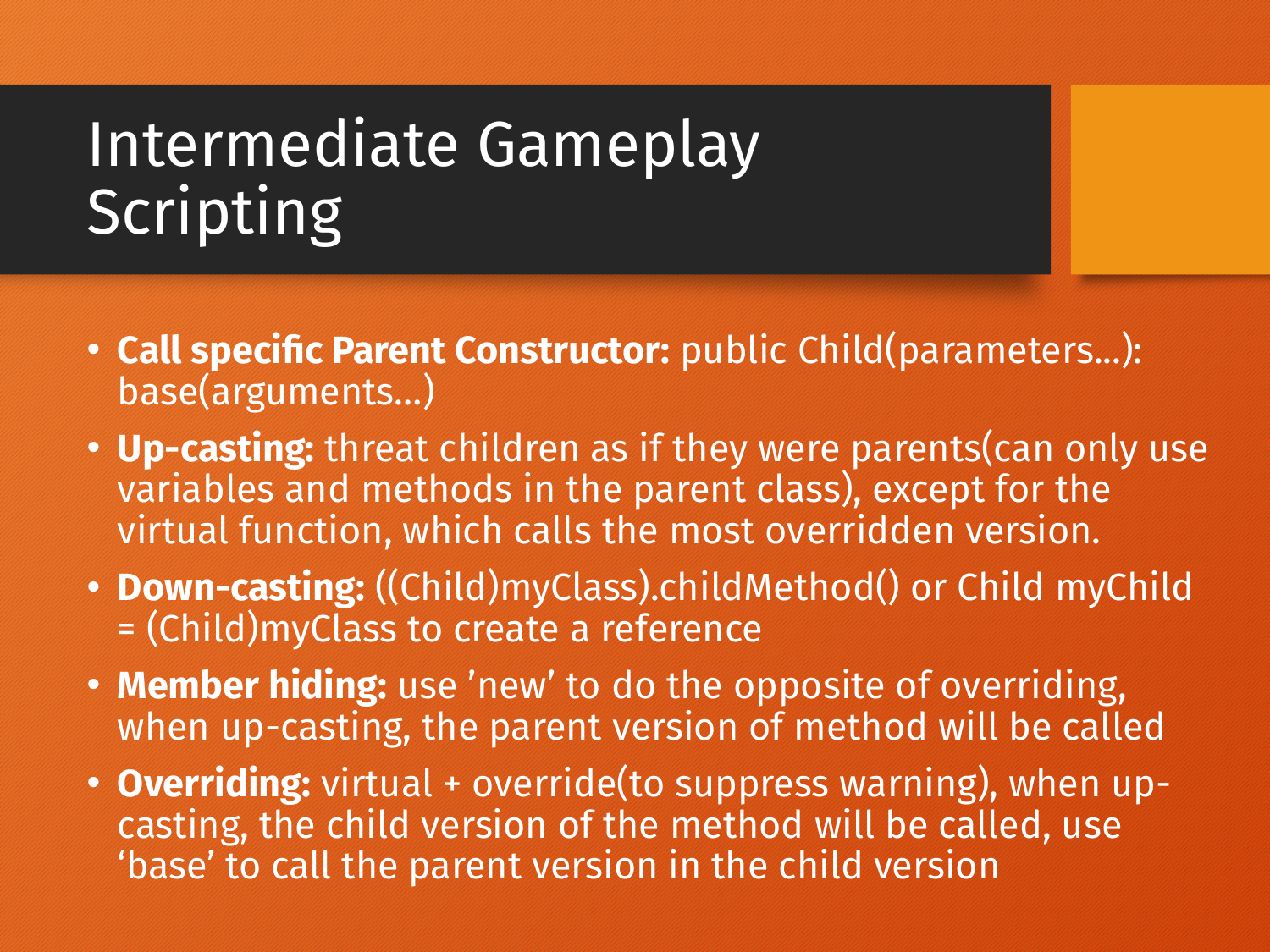

# Intermediate Gameplay Scripting
Call specific Parent Constructor: public Child(parameters...): base(arguments…)
Up-casting: threat children as if they were parents(can only use variables and methods in the parent class), except for the virtual function, which calls the most overridden version.
Down-casting: ((Child)myClass).childMethod() or Child myChild = (Child)myClass to create a reference
Member hiding: use ’new’ to do the opposite of overriding, when up-casting, the parent version of method will be called
Overriding: virtual + override(to suppress warning), when up-casting, the child version of the method will be called, use ‘base’ to call the parent version in the child version